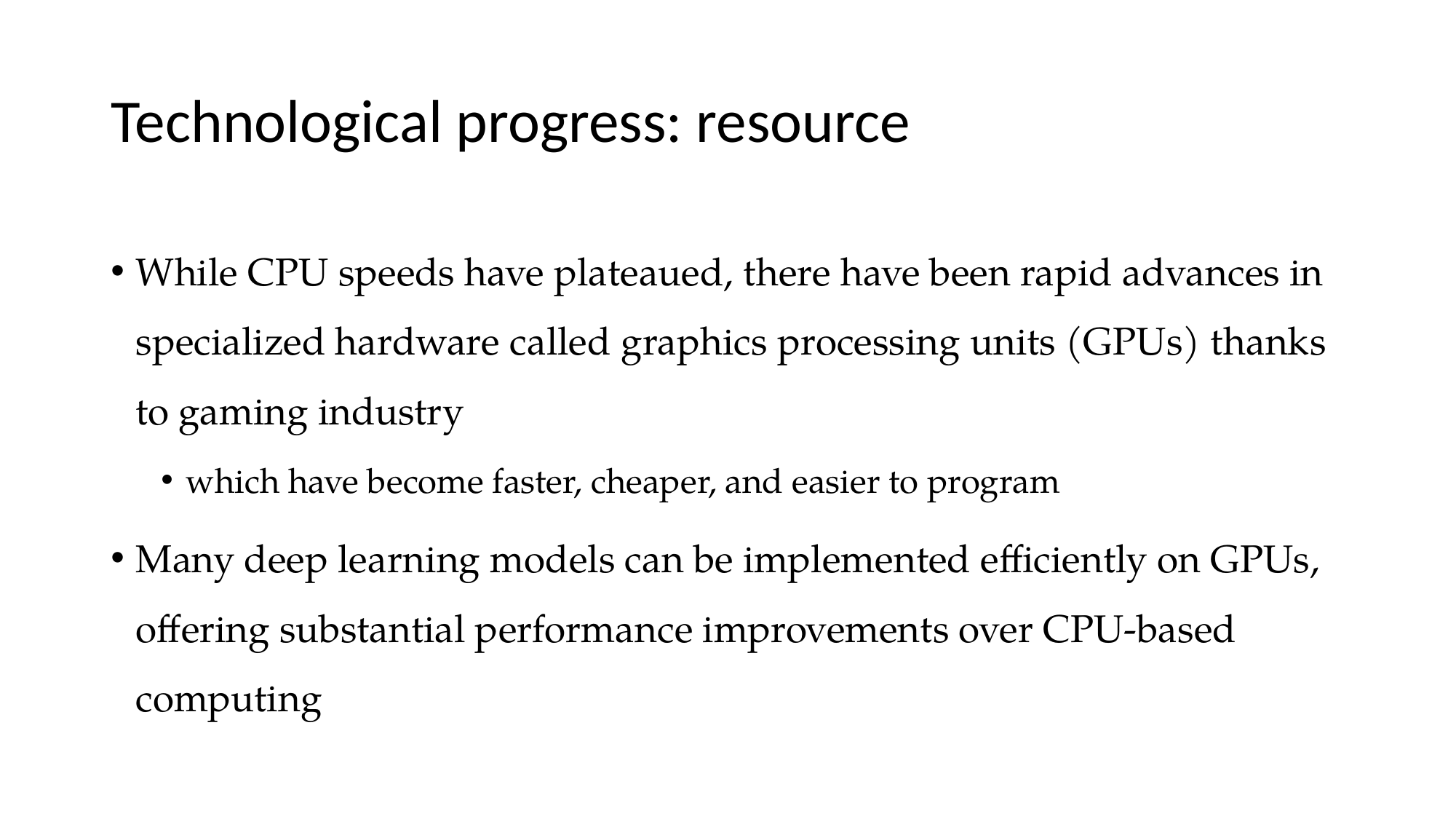

# Technological progress: resource
While CPU speeds have plateaued, there have been rapid advances in specialized hardware called graphics processing units (GPUs) thanks to gaming industry
which have become faster, cheaper, and easier to program
Many deep learning models can be implemented efficiently on GPUs, offering substantial performance improvements over CPU-based computing